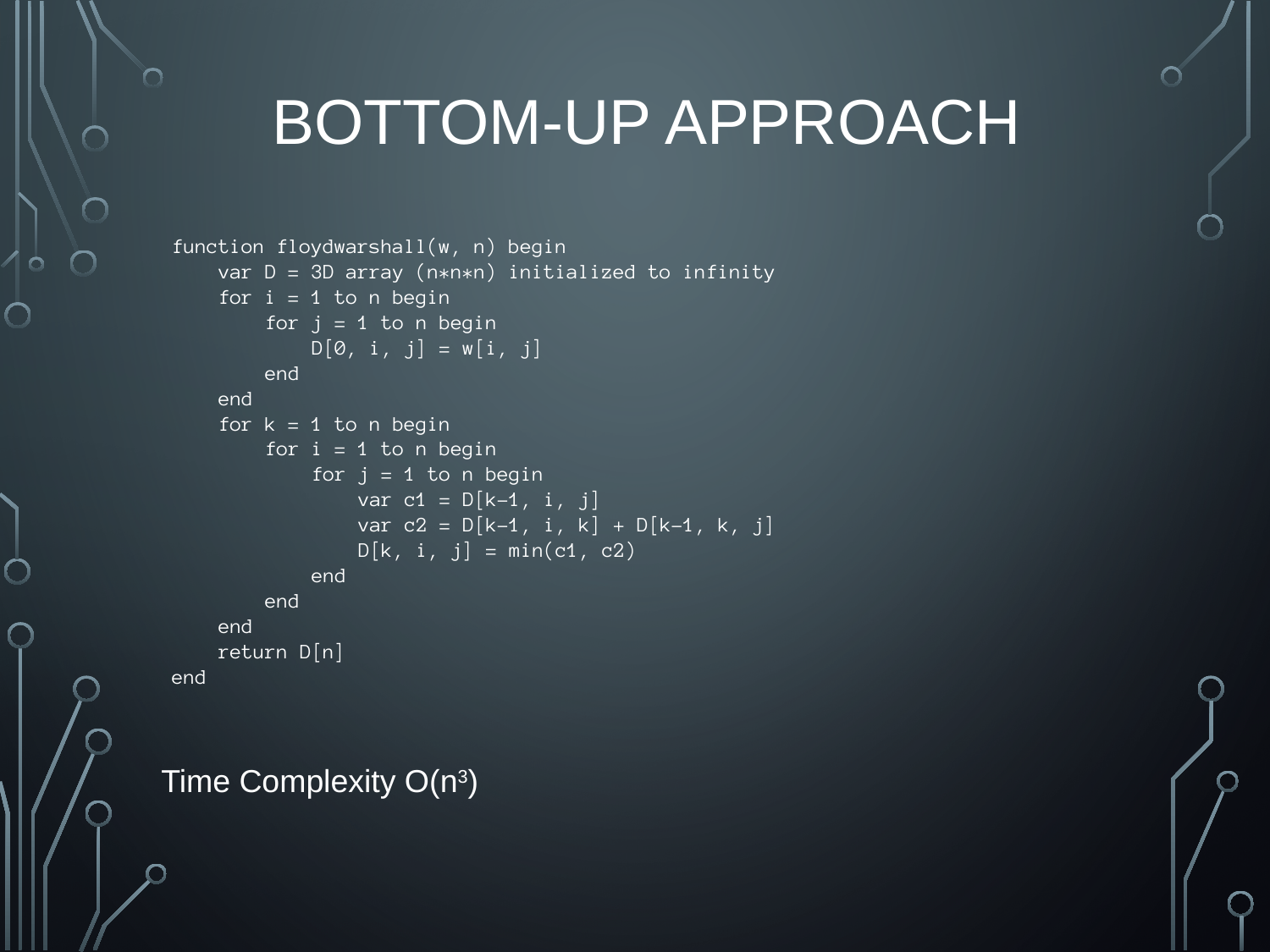

# BOTTOM-UP Approach

function floydwarshall(w, n) begin
    var D = 3D array (n*n*n) initialized to infinity
    for i = 1 to n begin
        for j = 1 to n begin
            D[0, i, j] = w[i, j]
        end
    end
    for k = 1 to n begin
        for i = 1 to n begin
            for j = 1 to n begin
                var c1 = D[k-1, i, j]
                var c2 = D[k-1, i, k] + D[k-1, k, j]
                D[k, i, j] = min(c1, c2)
            end
        end
    end
    return D[n]
end

Time Complexity O(n3)